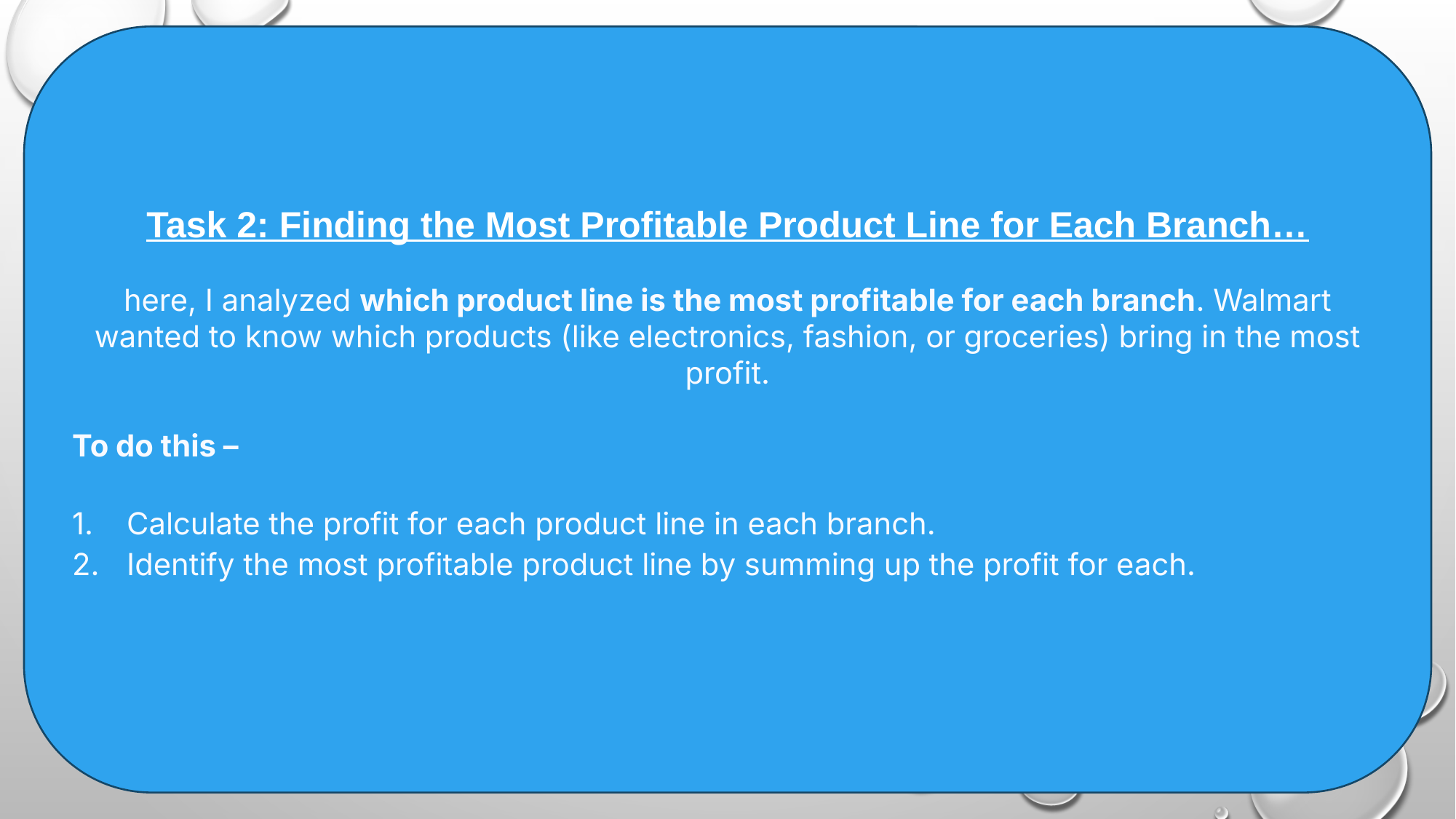

Task 2: Finding the Most Profitable Product Line for Each Branch…

here, I analyzed which product line is the most profitable for each branch. Walmart wanted to know which products (like electronics, fashion, or groceries) bring in the most profit.

To do this –

Calculate the profit for each product line in each branch.
Identify the most profitable product line by summing up the profit for each.